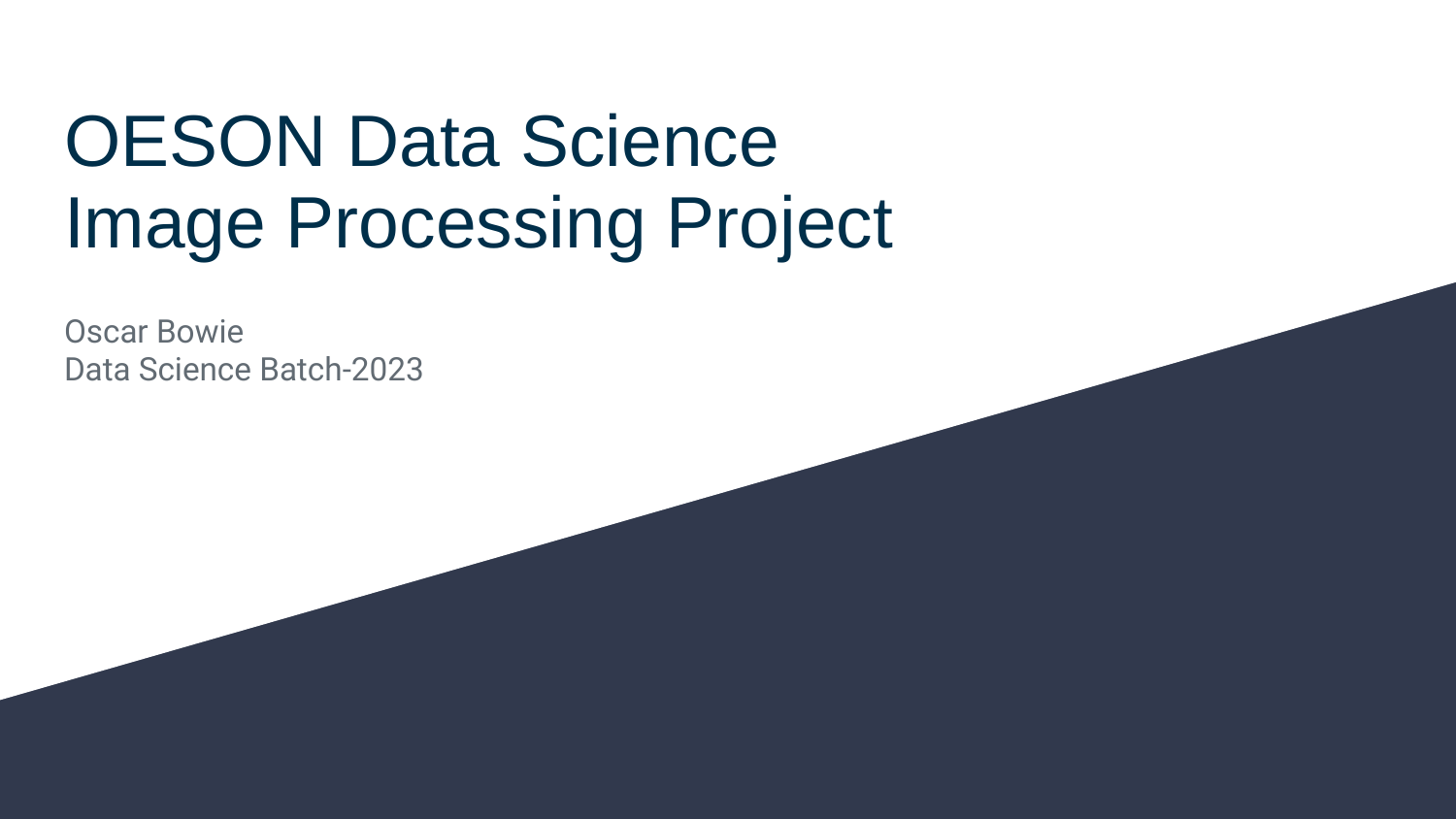

# OESON Data Science
Image Processing Project
Oscar Bowie
Data Science Batch-2023